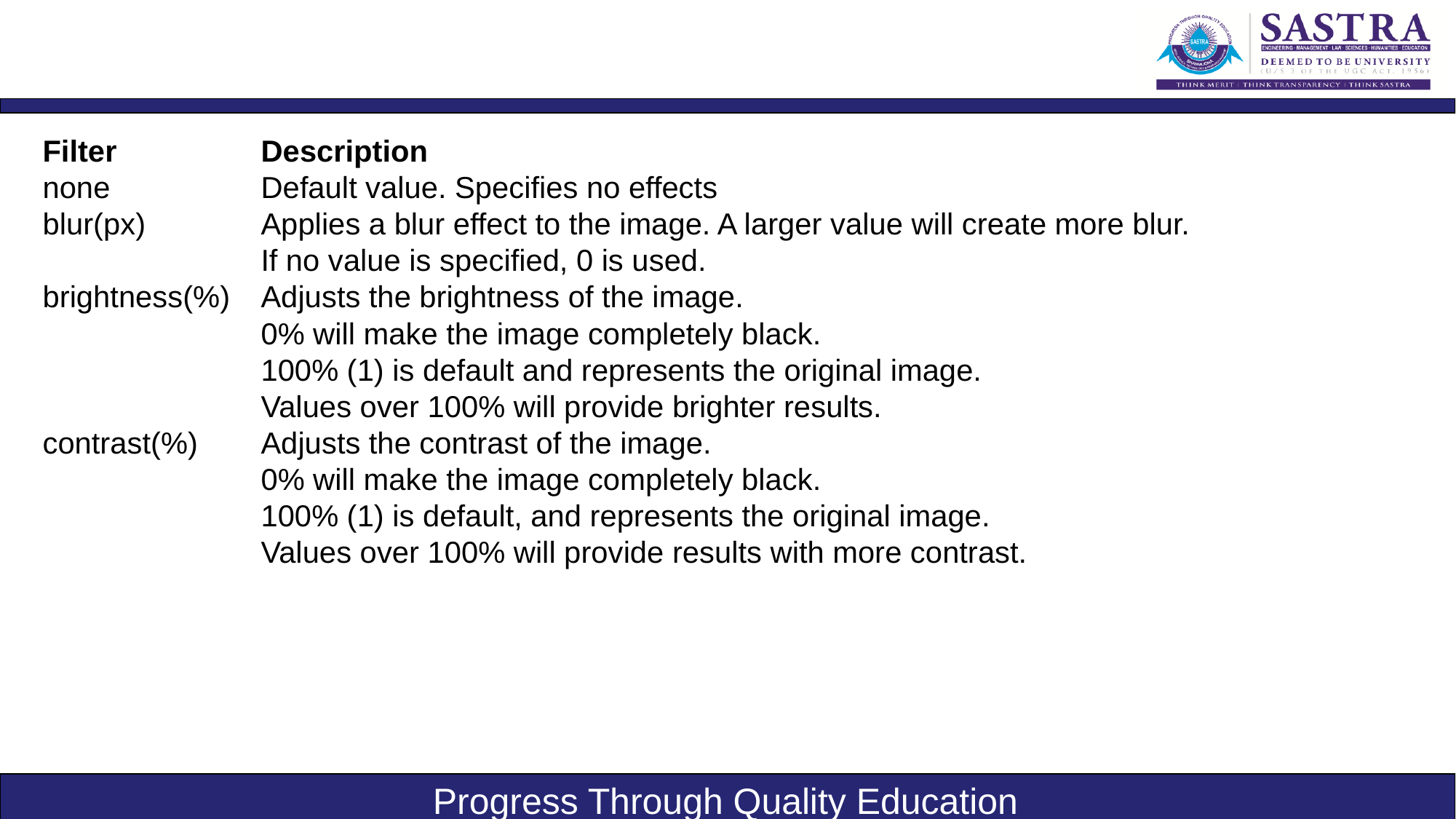

#
Filter 		Description
none 		Default value. Specifies no effects
blur(px) 	Applies a blur effect to the image. A larger value will create more blur.
		If no value is specified, 0 is used.
brightness(%) 	Adjusts the brightness of the image.
		0% will make the image completely black.
		100% (1) is default and represents the original image.
		Values over 100% will provide brighter results.
contrast(%) 	Adjusts the contrast of the image.
		0% will make the image completely black.
		100% (1) is default, and represents the original image.
		Values over 100% will provide results with more contrast.